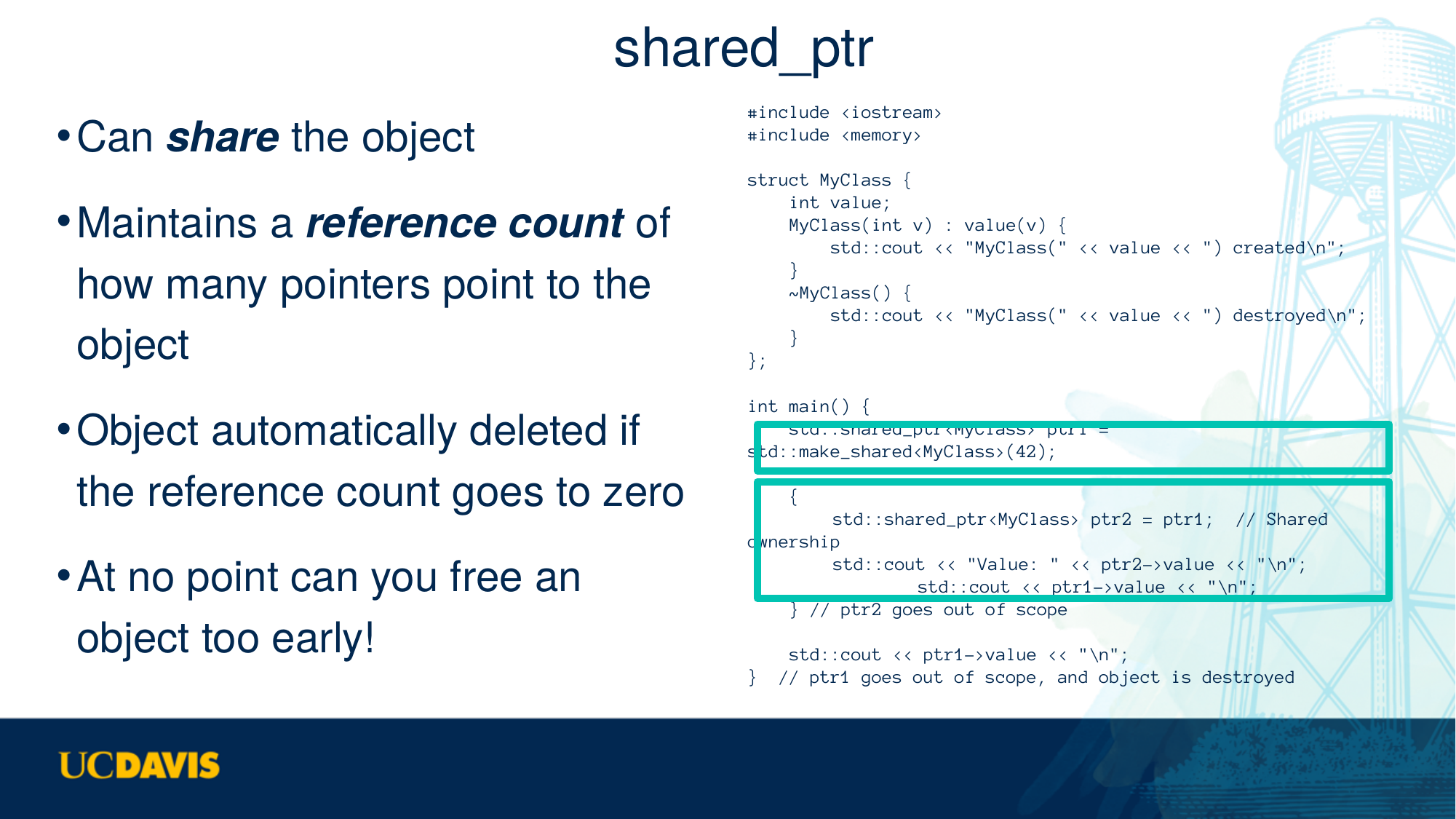

# shared_ptr
Can share the object
Maintains a reference count of how many pointers point to the object
Object automatically deleted if the reference count goes to zero
At no point can you free an object too early!
#include <iostream>
#include <memory>

struct MyClass {
    int value;
    MyClass(int v) : value(v) {
        std::cout << "MyClass(" << value << ") created\n";
    }
    ~MyClass() {
        std::cout << "MyClass(" << value << ") destroyed\n";
    }
};

int main() {
    std::shared_ptr<MyClass> ptr1 = 				std::make_shared<MyClass>(42);

    {
		std::shared_ptr<MyClass> ptr2 = ptr1;  // Shared ownership
        	std::cout << "Value: " << ptr2->value << "\n";
	   	std::cout << ptr1->value << "\n";
    } // ptr2 goes out of scope

    std::cout << ptr1->value << "\n";
}  // ptr1 goes out of scope, and object is destroyed